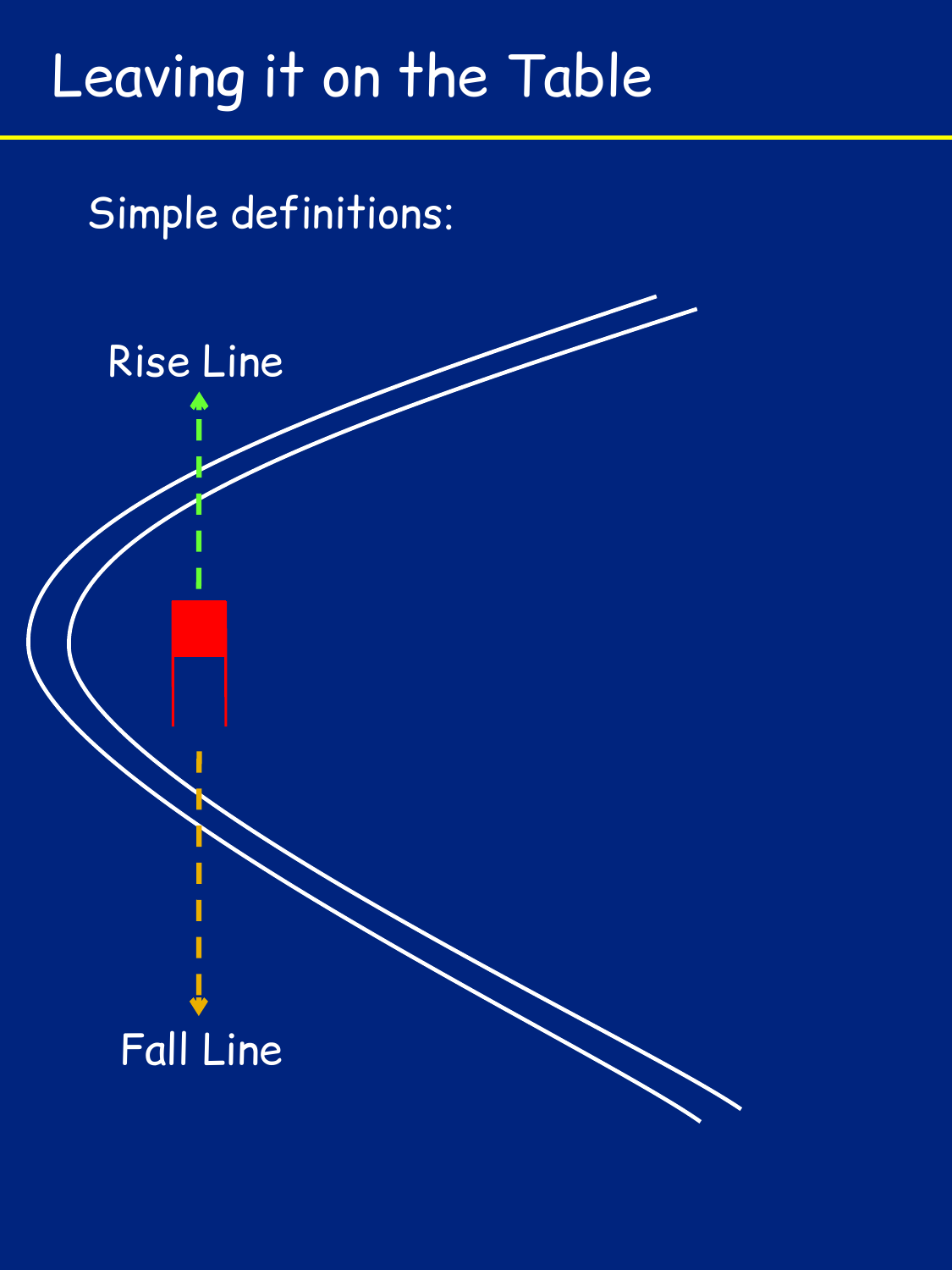

# Leaving it on the Table
Simple definitions:

Rise Line

Fall Line